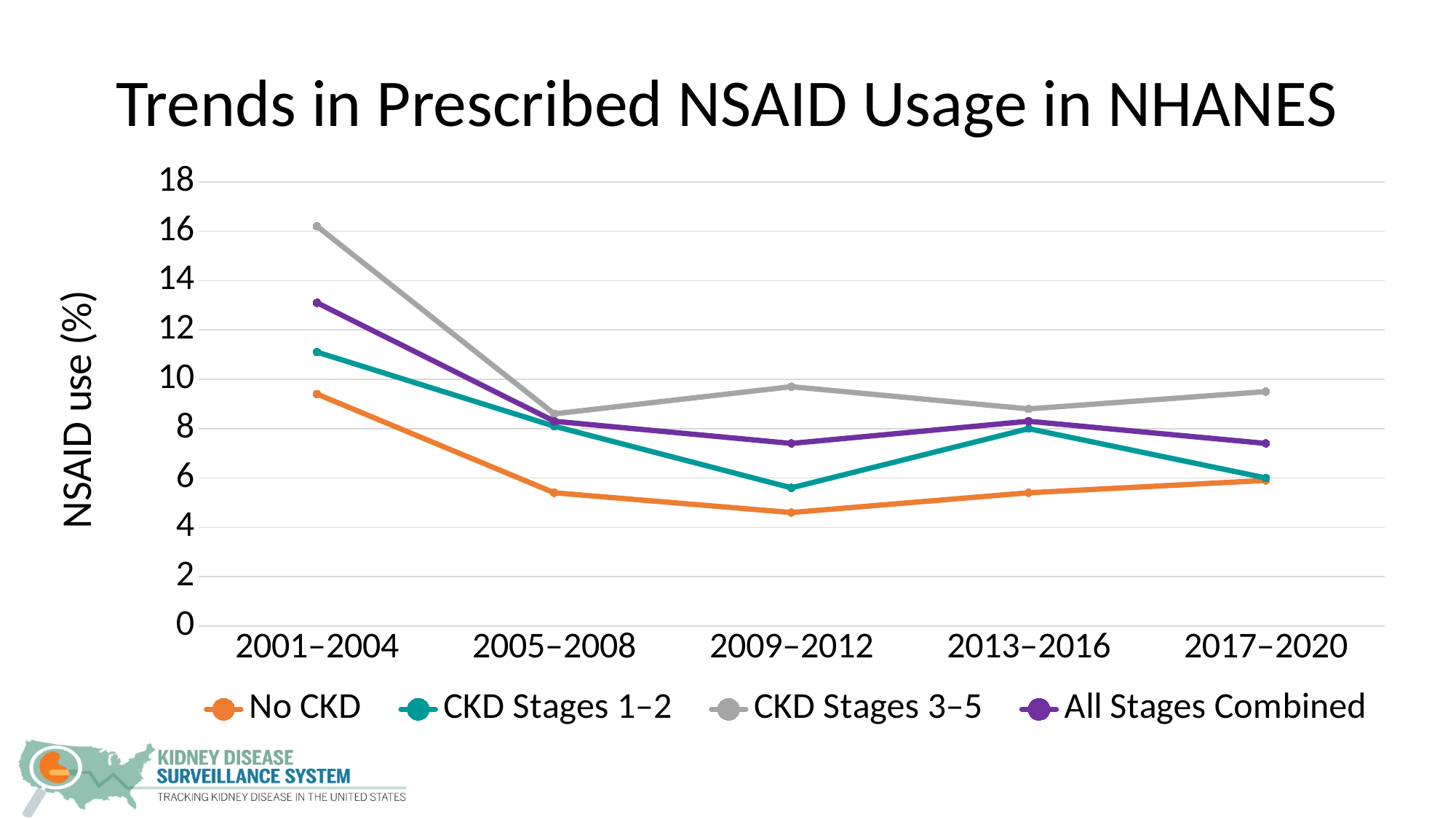

# Trends in Prescribed NSAID Usage in NHANES

### Chart

| Category | No CKD | CKD Stages 1–2 | CKD Stages 3–5 | All Stages Combined |
|---|---|---|---|---|
| 2001–2004 | 9.4 | 11.1 | 16.2 | 13.1 |
| 2005–2008 | 5.4 | 8.1 | 8.6 | 8.3 |
| 2009–2012 | 4.6 | 5.6 | 9.7 | 7.4 |
| 2013–2016 | 5.4 | 8.0 | 8.8 | 8.3 |
| 2017–2020 | 5.9 | 6.0 | 9.5 | 7.4 |